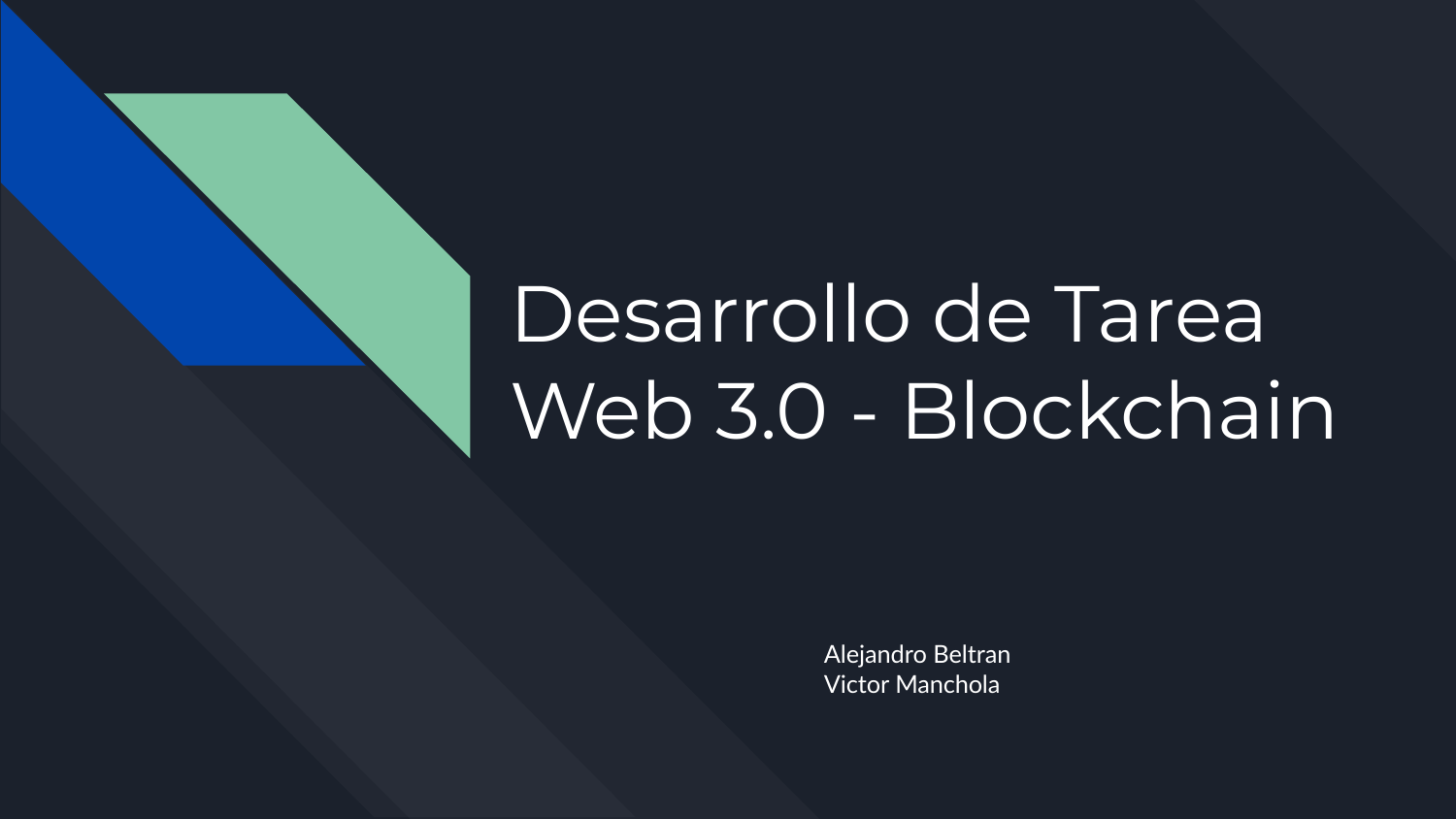

# Desarrollo de Tarea Web 3.0 - Blockchain
Alejandro Beltran
Victor Manchola